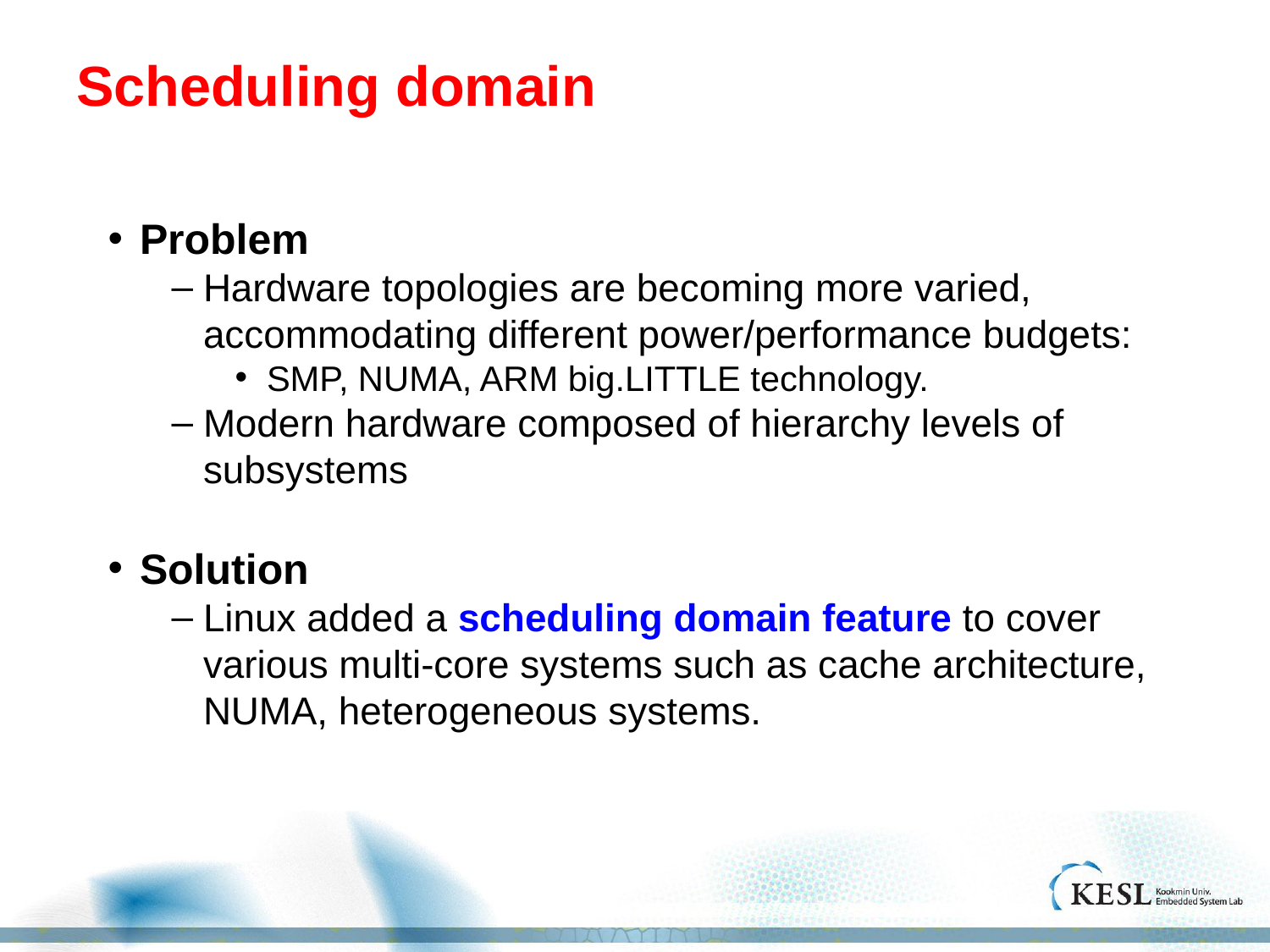

# Scheduling domain

Problem
Hardware topologies are becoming more varied, accommodating different power/performance budgets:
SMP, NUMA, ARM big.LITTLE technology.
Modern hardware composed of hierarchy levels of subsystems

Solution
Linux added a scheduling domain feature to cover various multi-core systems such as cache architecture, NUMA, heterogeneous systems.